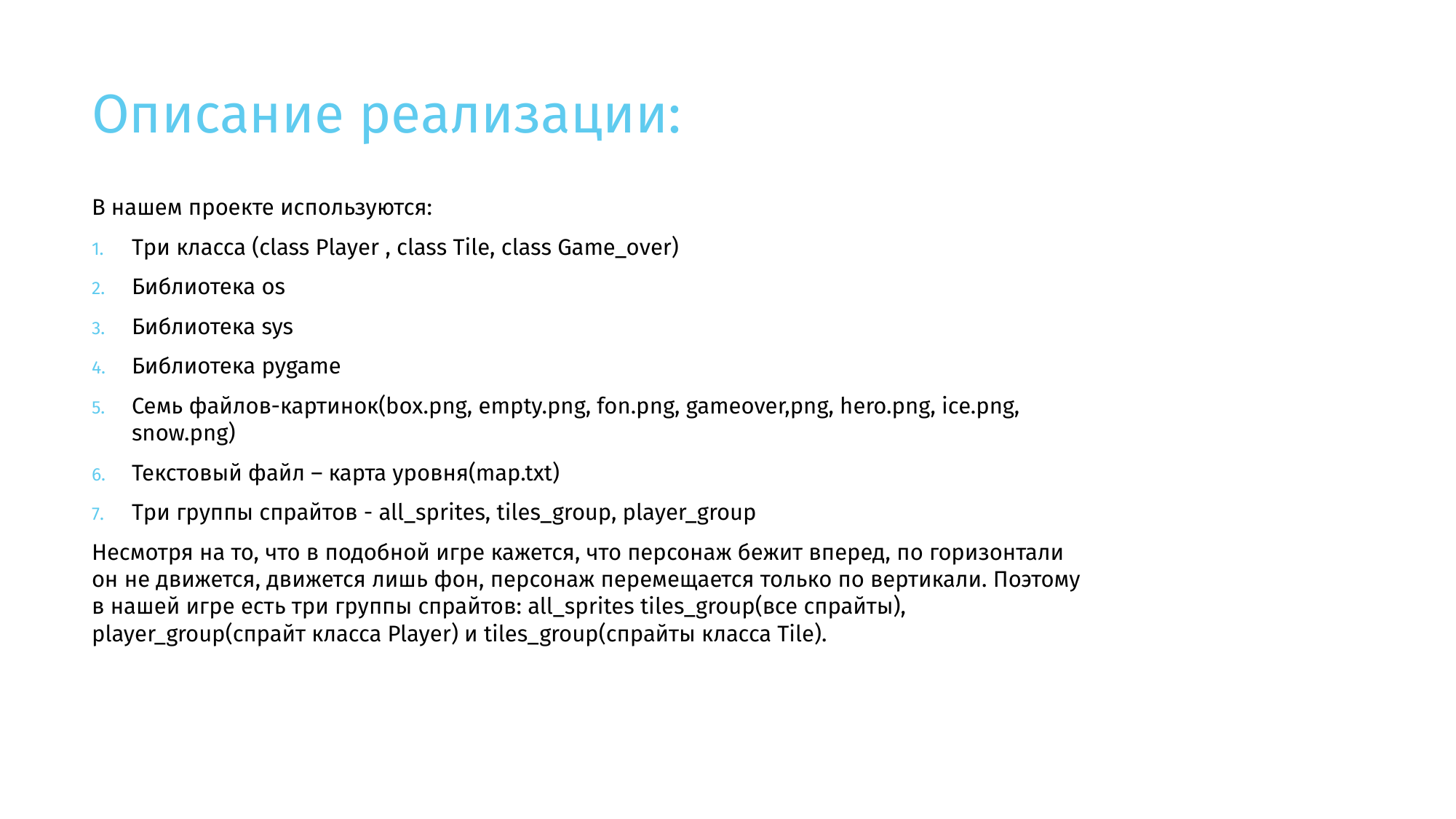

# Описание реализации:
В нашем проекте используются:
Три класса (class Player , class Tile, class Game_over)
Библиотека os
Библиотека sys
Библиотека pygame
Семь файлов-картинок(box.png, empty.png, fon.png, gameover,png, hero.png, ice.png, snow.png)
Текстовый файл – карта уровня(map.txt)
Три группы спрайтов - all_sprites, tiles_group, player_group
Несмотря на то, что в подобной игре кажется, что персонаж бежит вперед, по горизонтали он не движется, движется лишь фон, персонаж перемещается только по вертикали. Поэтому в нашей игре есть три группы спрайтов: all_sprites tiles_group(все спрайты), player_group(спрайт класса Player) и tiles_group(спрайты класса Tile).